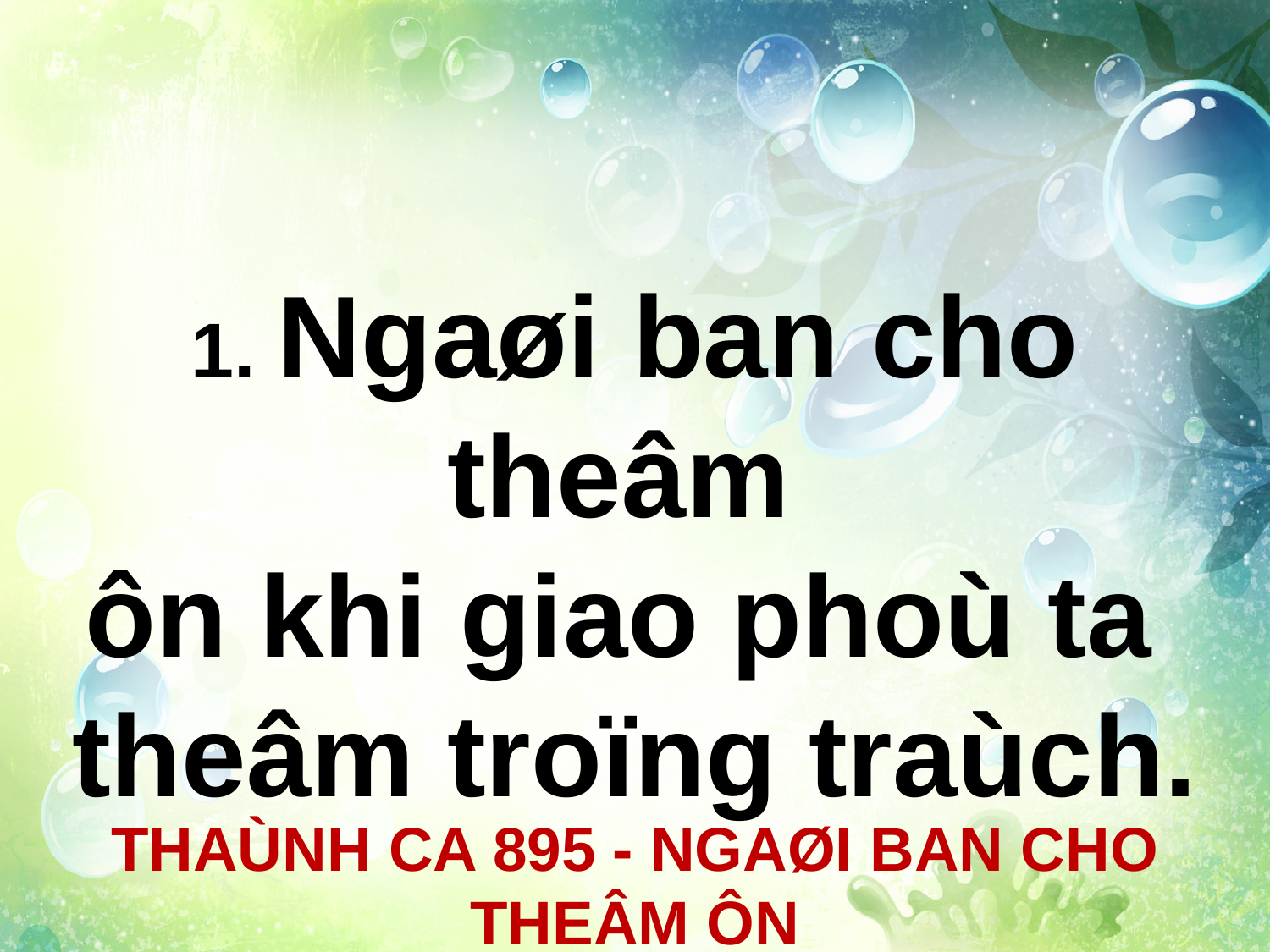

1. Ngaøi ban cho theâm
ôn khi giao phoù ta
theâm troïng traùch.
THAÙNH CA 895 - NGAØI BAN CHO THEÂM ÔN